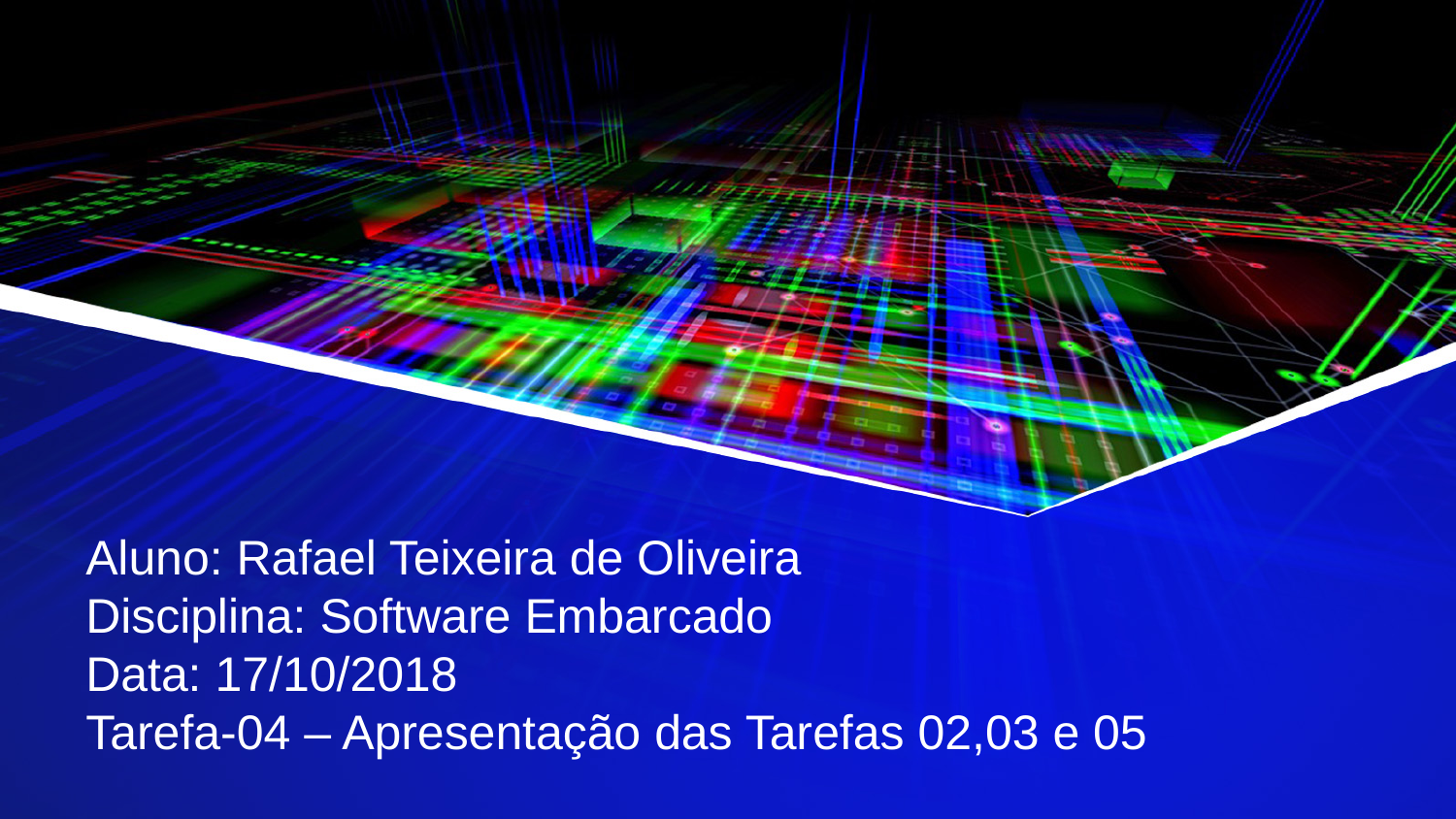

Aluno: Rafael Teixeira de Oliveira
Disciplina: Software Embarcado
Data: 17/10/2018
Tarefa-04 – Apresentação das Tarefas 02,03 e 05